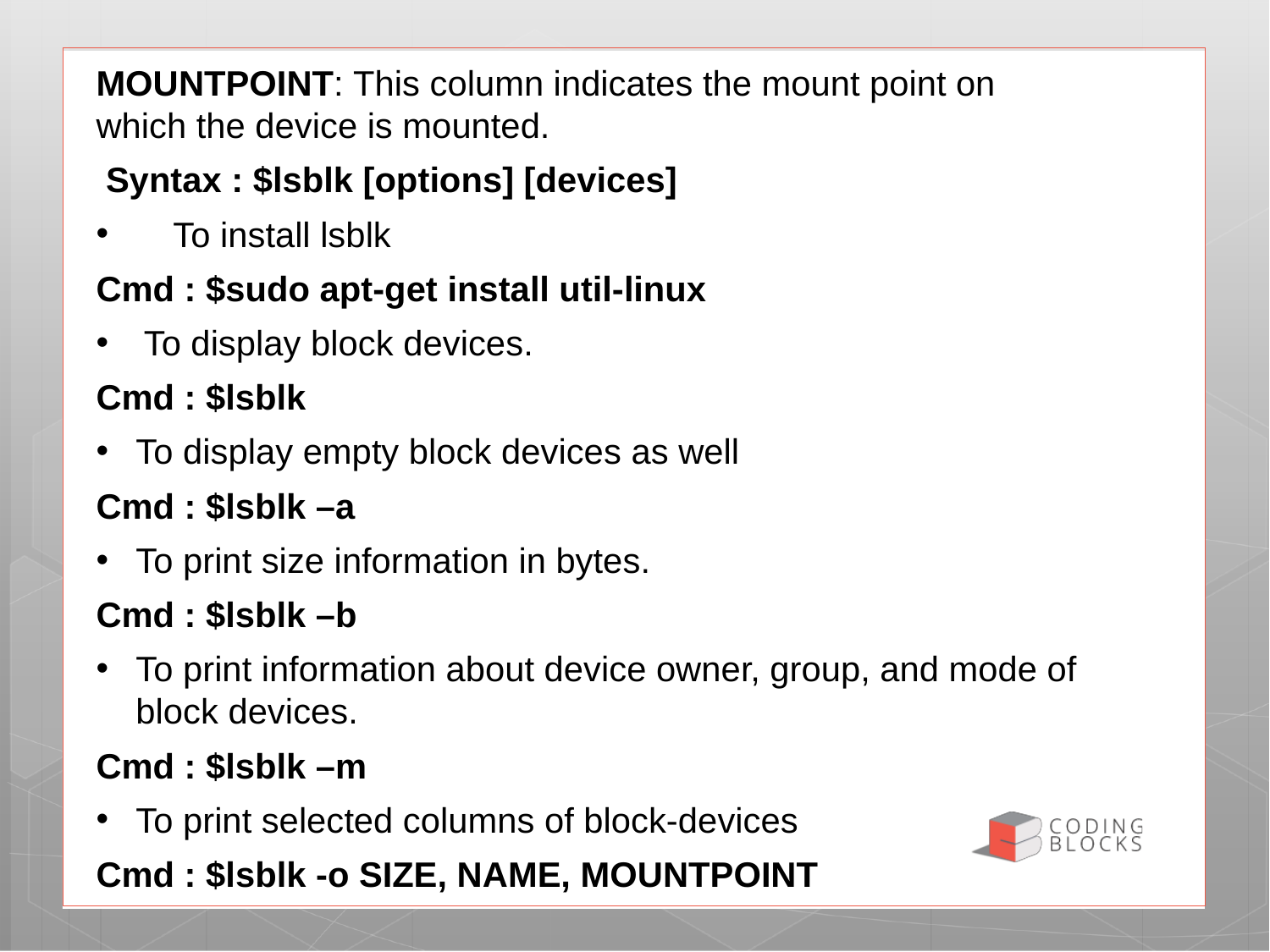

MOUNTPOINT: This column indicates the mount point on which the device is mounted.
 Syntax : $lsblk [options] [devices]
   To install lsblk
Cmd : $sudo apt-get install util-linux
To display block devices.
Cmd : $lsblk
To display empty block devices as well
Cmd : $lsblk –a
To print size information in bytes.
Cmd : $lsblk –b
To print information about device owner, group, and mode of block devices.
Cmd : $lsblk –m
To print selected columns of block-devices
Cmd : $lsblk -o SIZE, NAME, MOUNTPOINT